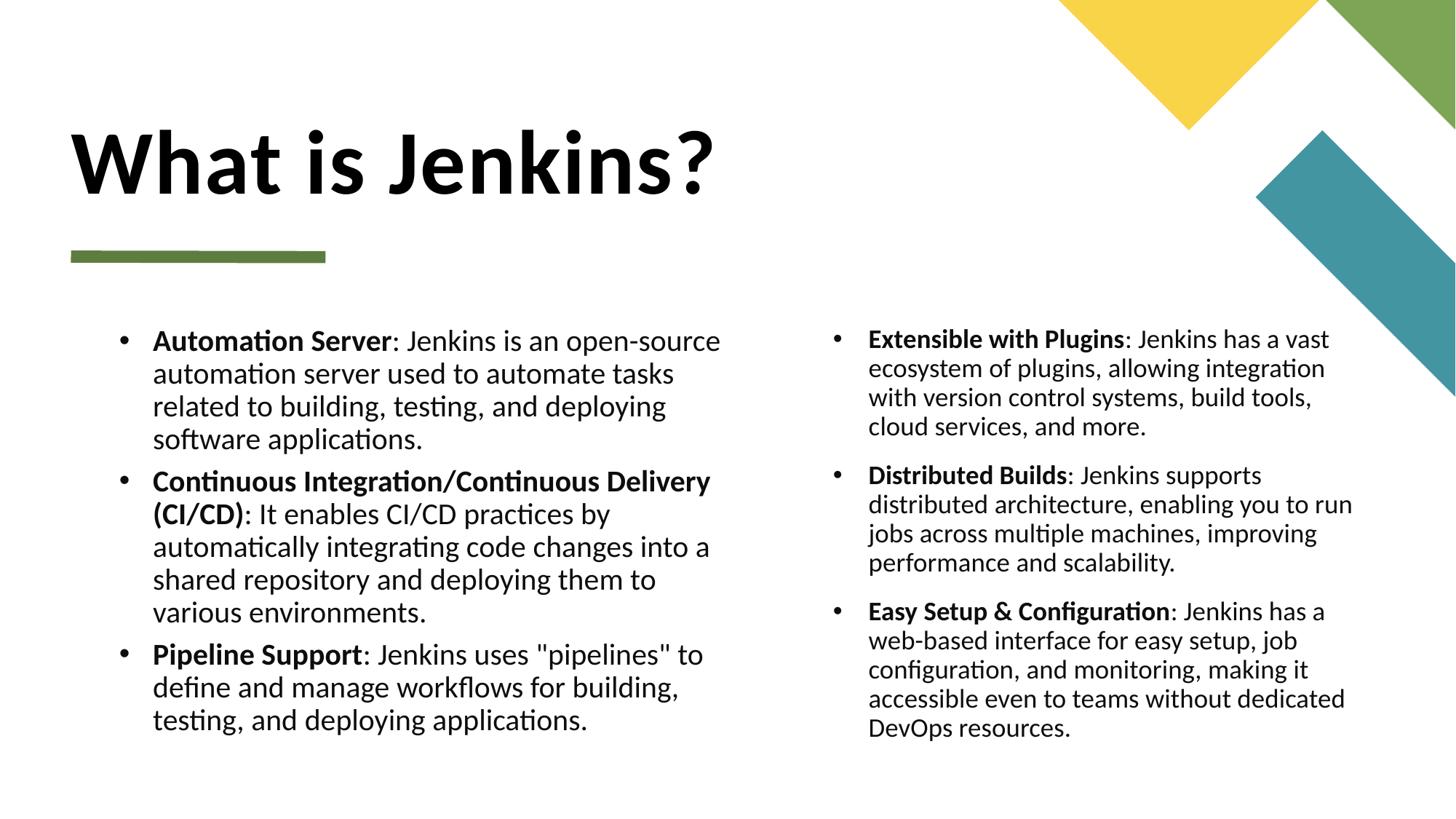

# What is Jenkins?
Automation Server: Jenkins is an open-source automation server used to automate tasks related to building, testing, and deploying software applications.
Continuous Integration/Continuous Delivery (CI/CD): It enables CI/CD practices by automatically integrating code changes into a shared repository and deploying them to various environments.
Pipeline Support: Jenkins uses "pipelines" to define and manage workflows for building, testing, and deploying applications.

Extensible with Plugins: Jenkins has a vast ecosystem of plugins, allowing integration with version control systems, build tools, cloud services, and more.
Distributed Builds: Jenkins supports distributed architecture, enabling you to run jobs across multiple machines, improving performance and scalability.
Easy Setup & Configuration: Jenkins has a web-based interface for easy setup, job configuration, and monitoring, making it accessible even to teams without dedicated DevOps resources.